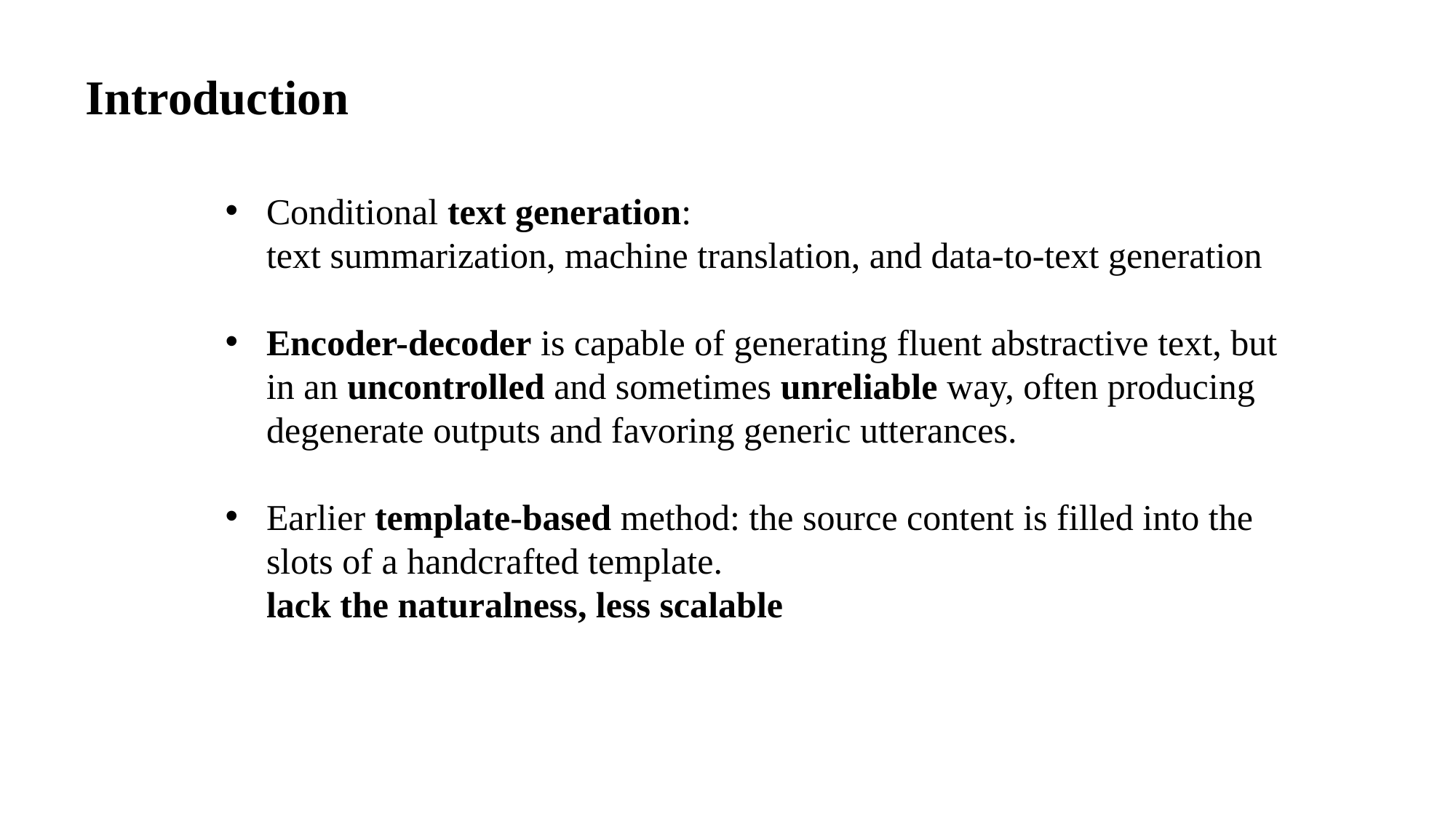

Introduction
Conditional text generation:
text summarization, machine translation, and data-to-text generation

Encoder-decoder is capable of generating fluent abstractive text, but in an uncontrolled and sometimes unreliable way, often producing degenerate outputs and favoring generic utterances.

Earlier template-based method: the source content is filled into the slots of a handcrafted template.
lack the naturalness, less scalable